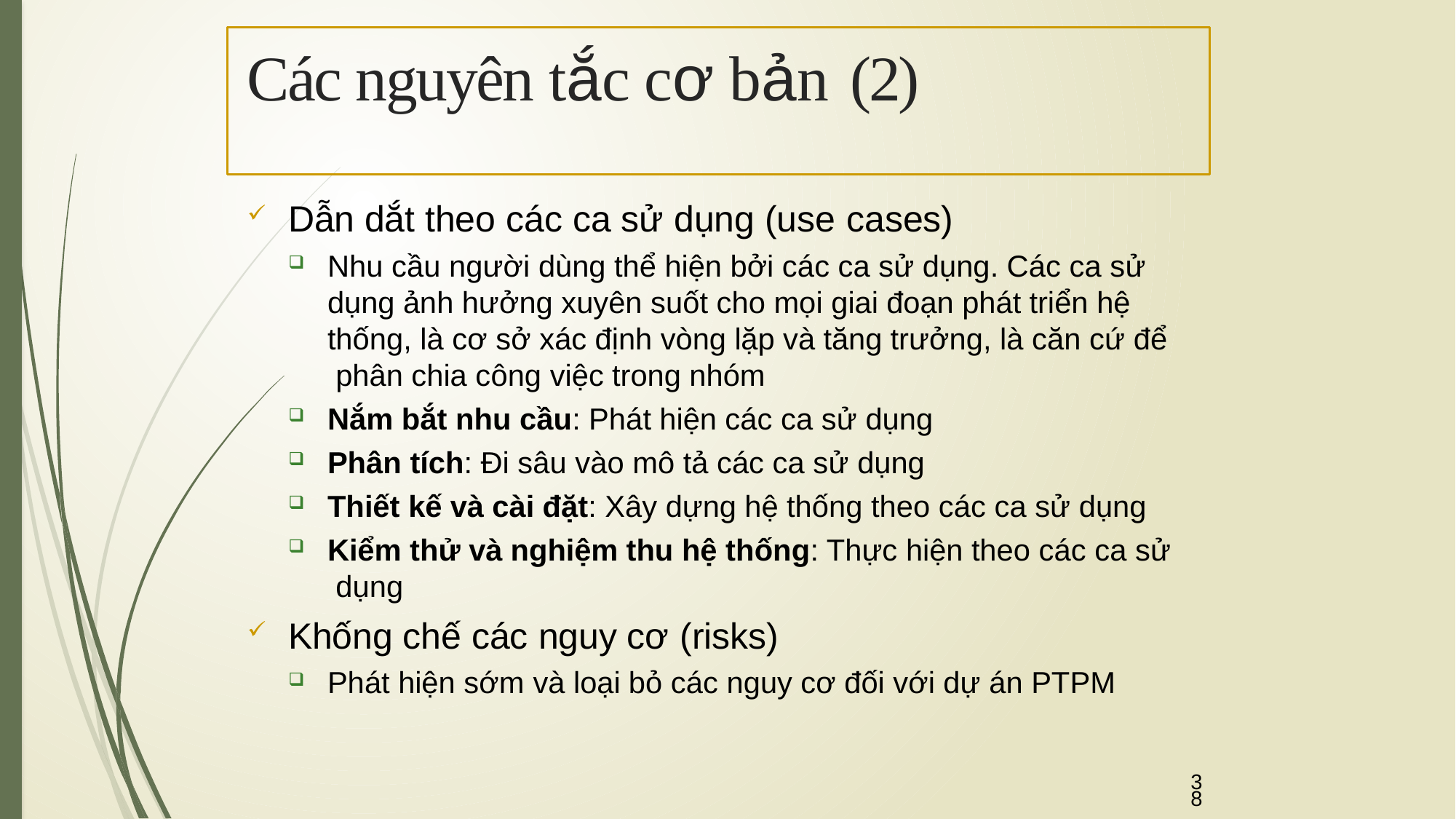

# Các nguyên tắc cơ bản (2)
Dẫn dắt theo các ca sử dụng (use cases)
Nhu cầu người dùng thể hiện bởi các ca sử dụng. Các ca sử  dụng ảnh hưởng xuyên suốt cho mọi giai đoạn phát triển hệ  thống, là cơ sở xác định vòng lặp và tăng trưởng, là căn cứ để  phân chia công việc trong nhóm
Nắm bắt nhu cầu: Phát hiện các ca sử dụng
Phân tích: Đi sâu vào mô tả các ca sử dụng
Thiết kế và cài đặt: Xây dựng hệ thống theo các ca sử dụng
Kiểm thử và nghiệm thu hệ thống: Thực hiện theo các ca sử  dụng
Khống chế các nguy cơ (risks)
Phát hiện sớm và loại bỏ các nguy cơ đối với dự án PTPM
38